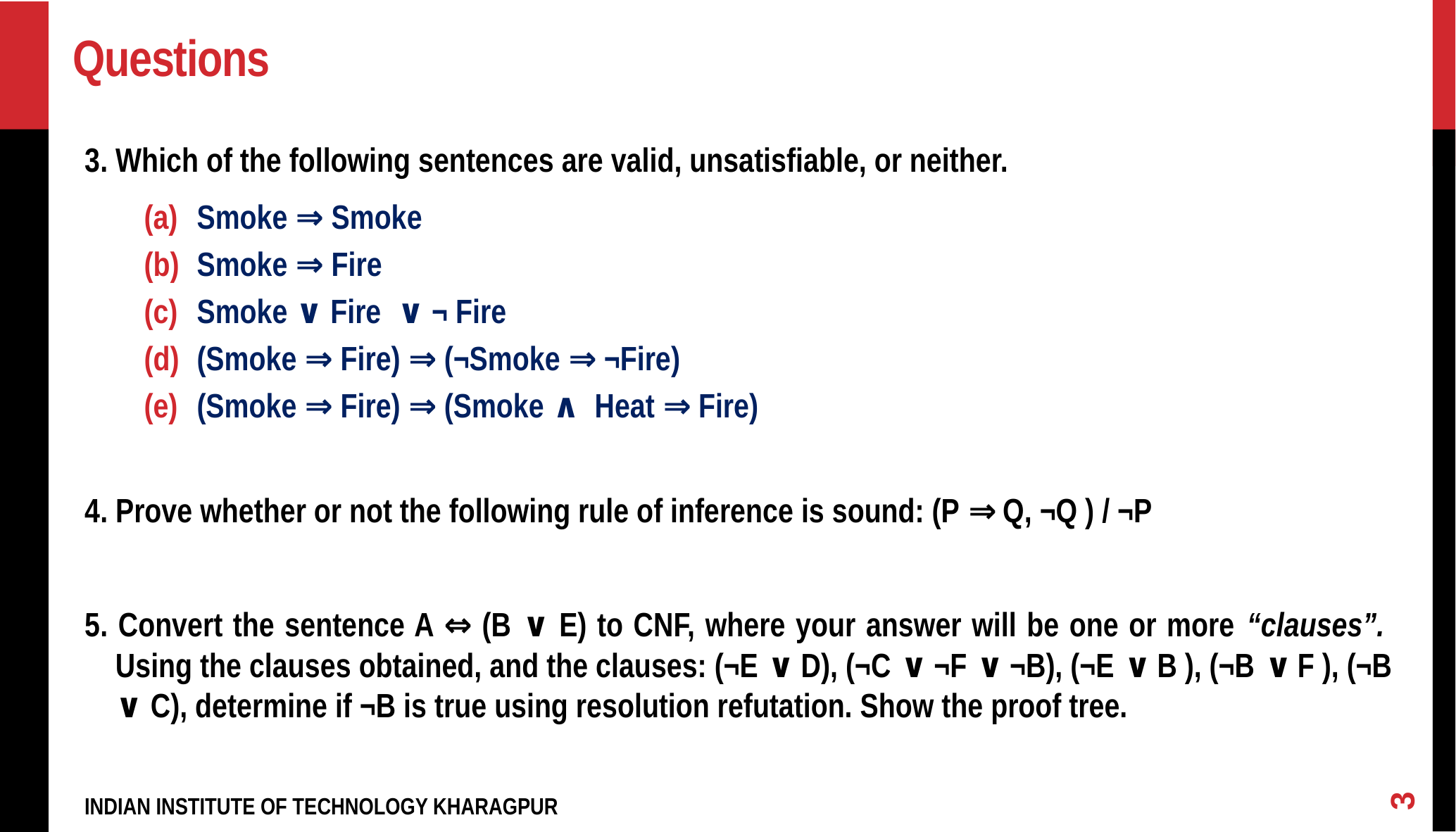

# Questions
3. Which of the following sentences are valid, unsatisfiable, or neither.
Smoke ⇒ Smoke
Smoke ⇒ Fire
Smoke ∨ Fire  ∨ ¬ Fire
(Smoke ⇒ Fire) ⇒ (¬Smoke ⇒ ¬Fire)
(Smoke ⇒ Fire) ⇒ (Smoke ∧  Heat ⇒ Fire)

4. Prove whether or not the following rule of inference is sound: (P ⇒ Q, ¬Q ) / ¬P

5. Convert the sentence A ⇔ (B ∨ E) to CNF, where your answer will be one or more “clauses”.  Using the clauses obtained, and the clauses: (¬E ∨ D), (¬C ∨ ¬F ∨ ¬B), (¬E ∨ B ), (¬B ∨ F ), (¬B ∨ C), determine if ¬B is true using resolution refutation. Show the proof tree.

3
INDIAN INSTITUTE OF TECHNOLOGY KHARAGPUR